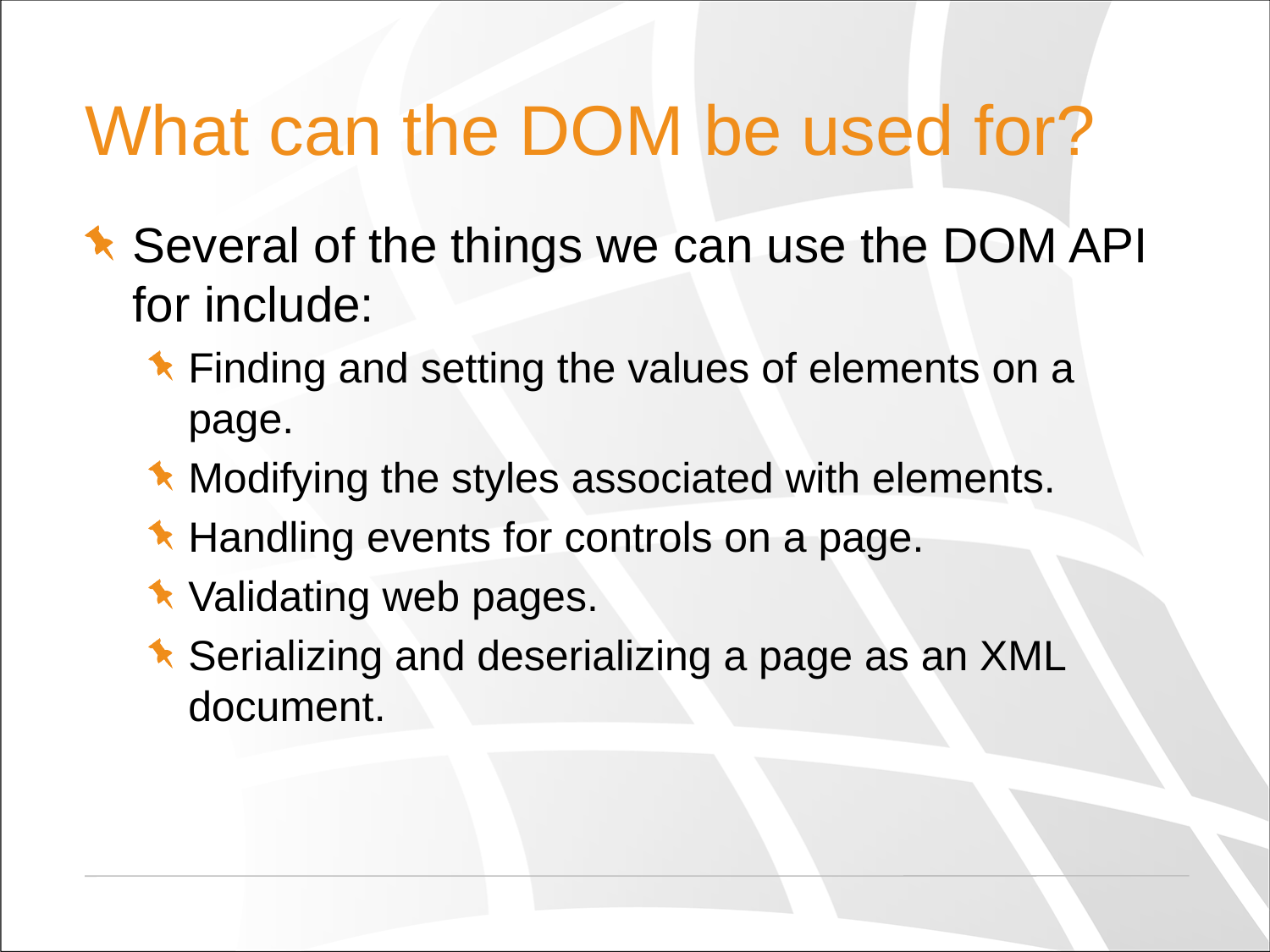

# What can the DOM be used for?
Several of the things we can use the DOM API for include:
Finding and setting the values of elements on a page.
Modifying the styles associated with elements.
Handling events for controls on a page.
Validating web pages.
Serializing and deserializing a page as an XML document.